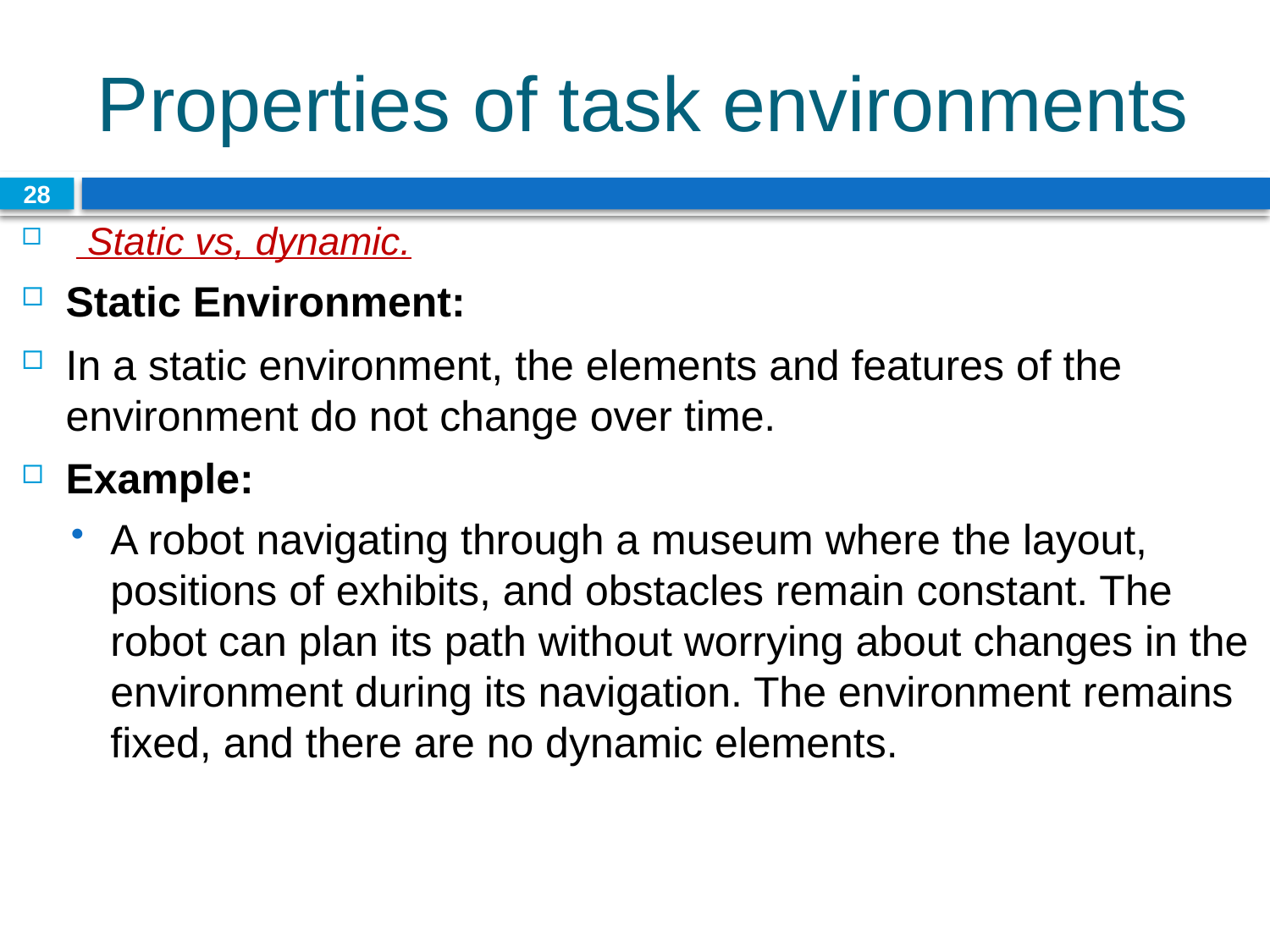

# Properties of task environments
28
  Static vs, dynamic.
Static Environment:
In a static environment, the elements and features of the environment do not change over time.
Example:
A robot navigating through a museum where the layout, positions of exhibits, and obstacles remain constant. The robot can plan its path without worrying about changes in the environment during its navigation. The environment remains fixed, and there are no dynamic elements.